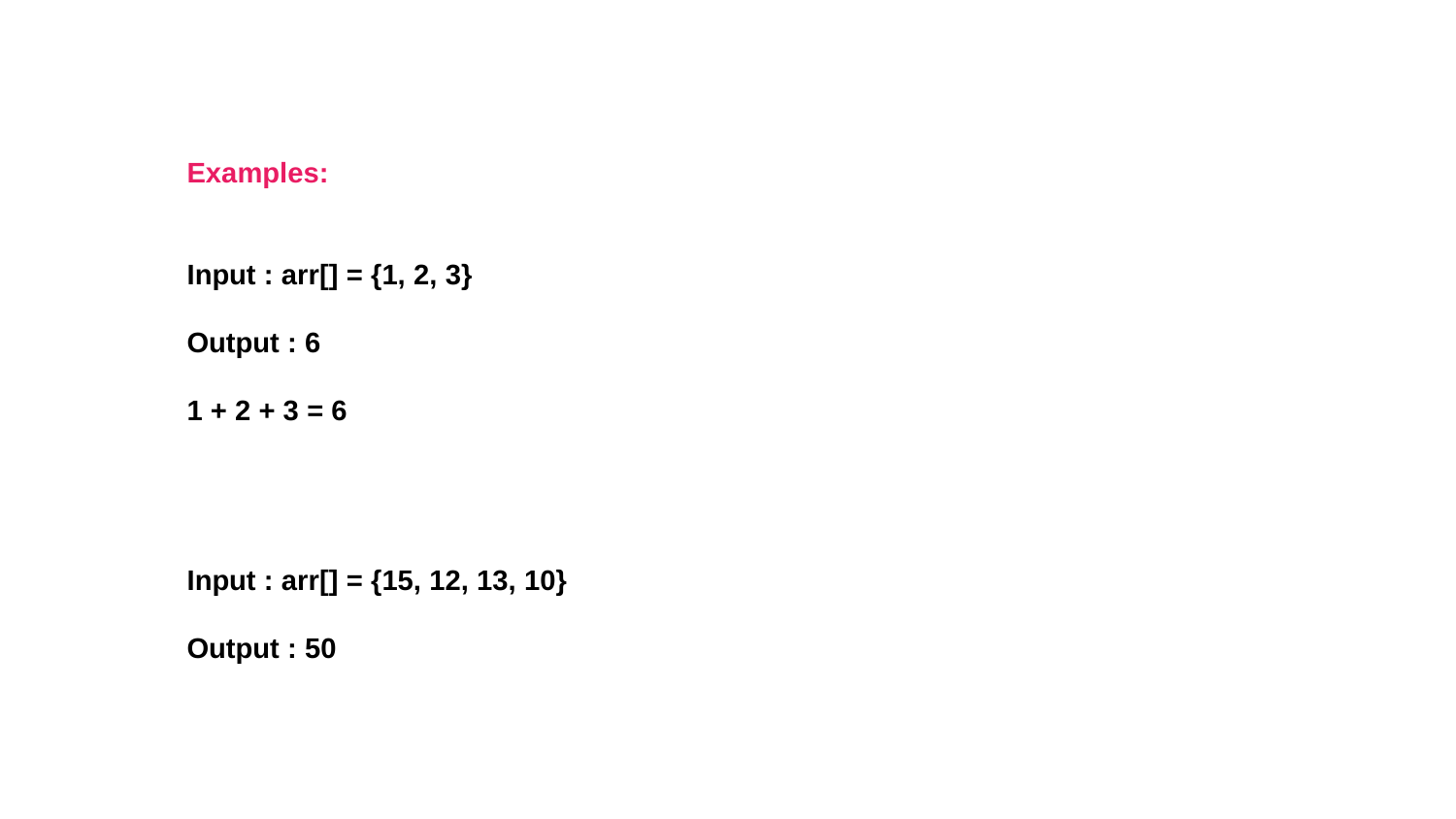

# Examples: Input : arr[] = {1, 2, 3} Output : 6 1 + 2 + 3 = 6 Input : arr[] = {15, 12, 13, 10} Output : 50